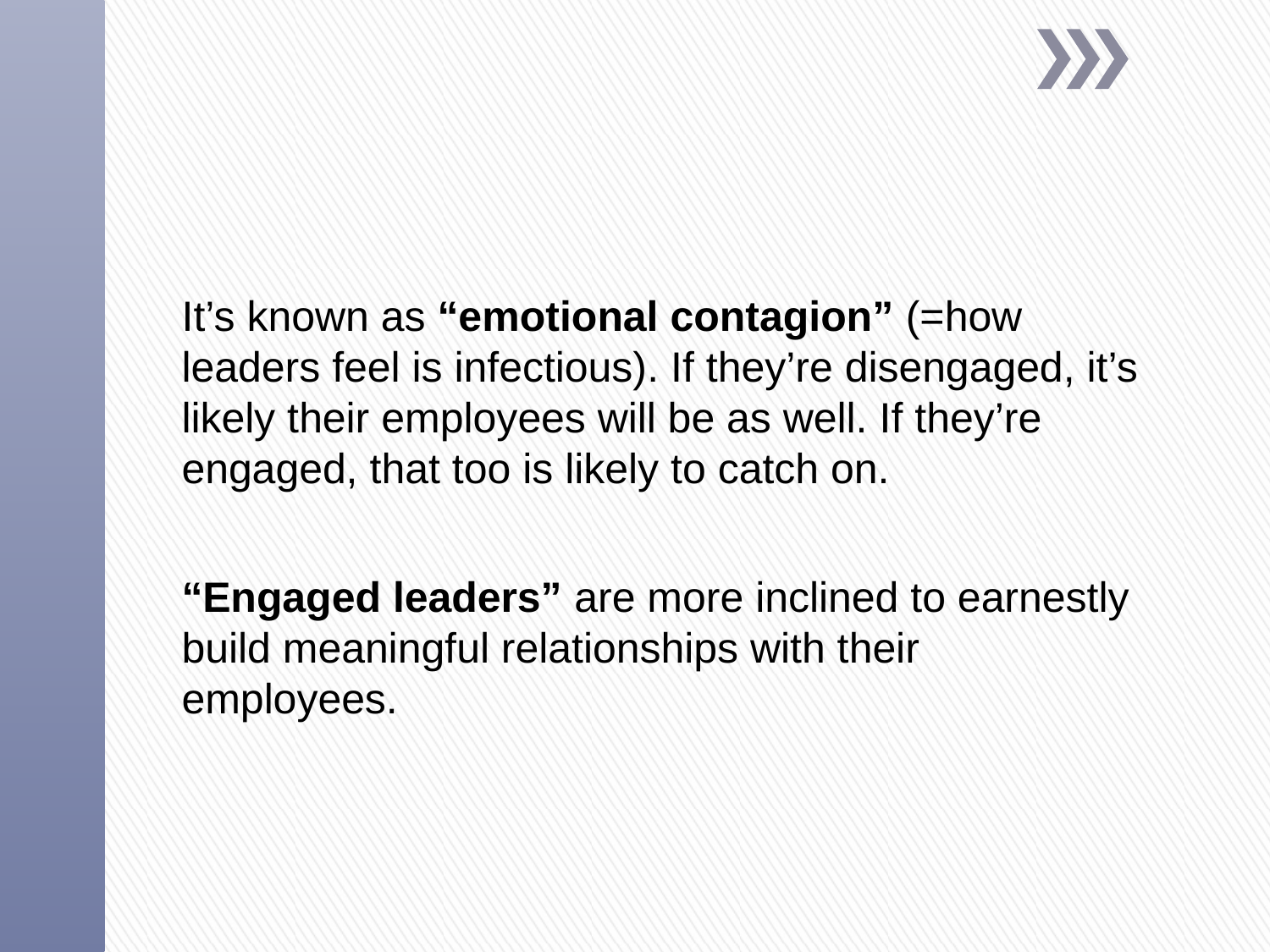

It’s known as “emotional contagion” (=how leaders feel is infectious). If they’re disengaged, it’s likely their employees will be as well. If they’re engaged, that too is likely to catch on.

“Engaged leaders” are more inclined to earnestly build meaningful relationships with their employees.
#